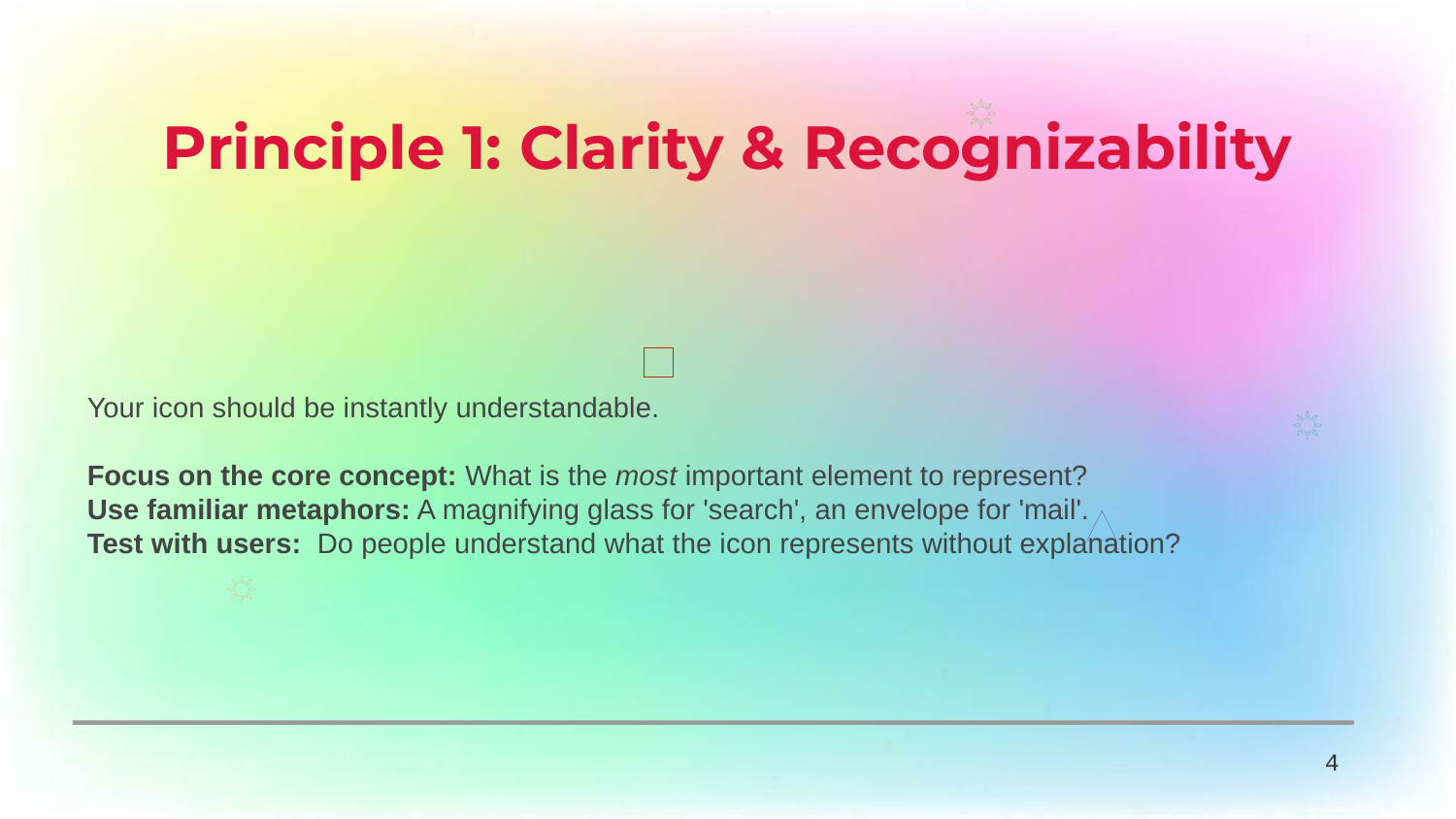

Principle 1: Clarity & Recognizability

Your icon should be instantly understandable.

Focus on the core concept: What is the most important element to represent?
Use familiar metaphors: A magnifying glass for 'search', an envelope for 'mail'.
Test with users:  Do people understand what the icon represents without explanation?

4